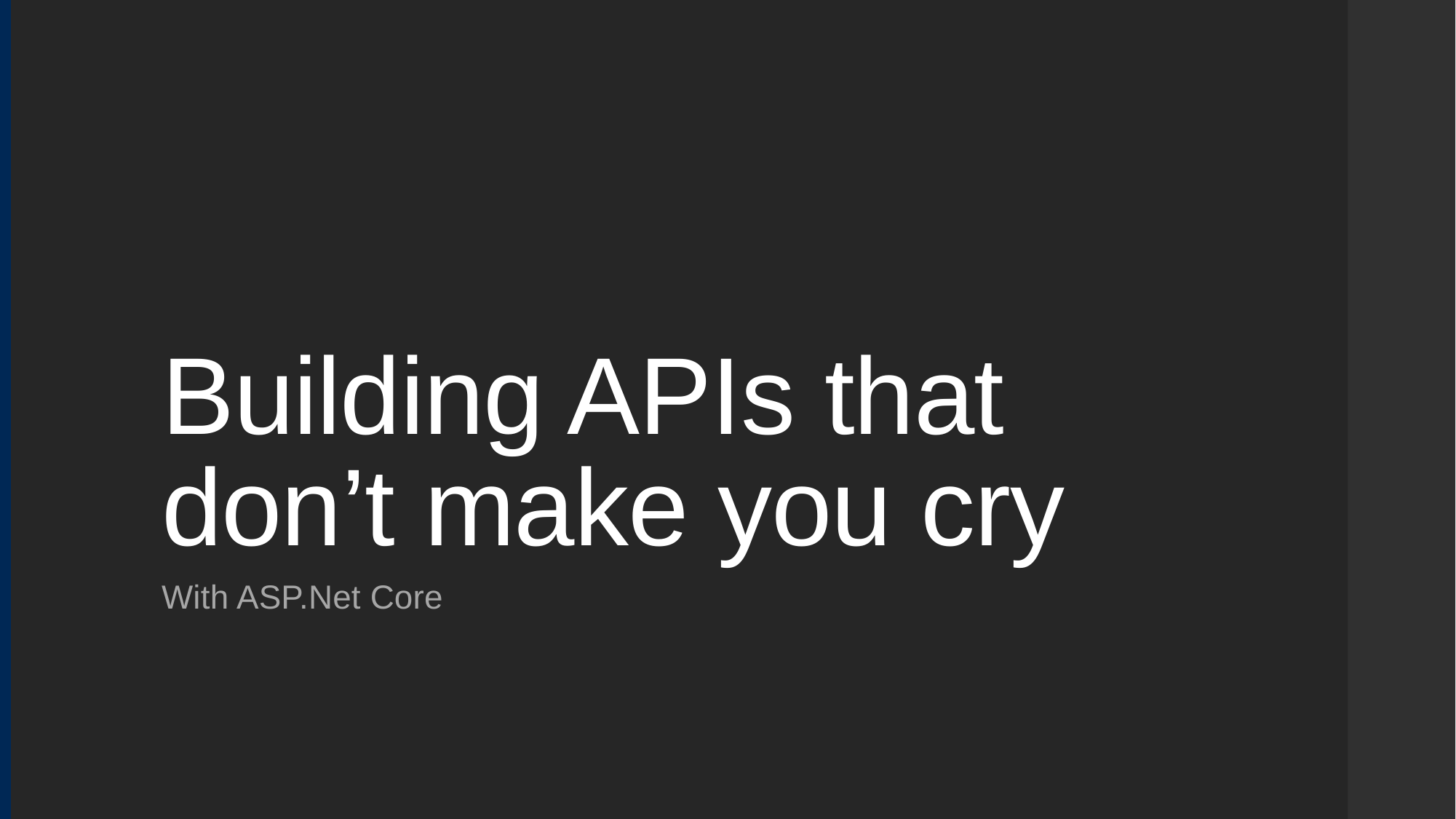

# Building APIs that don’t make you cry
With ASP.Net Core